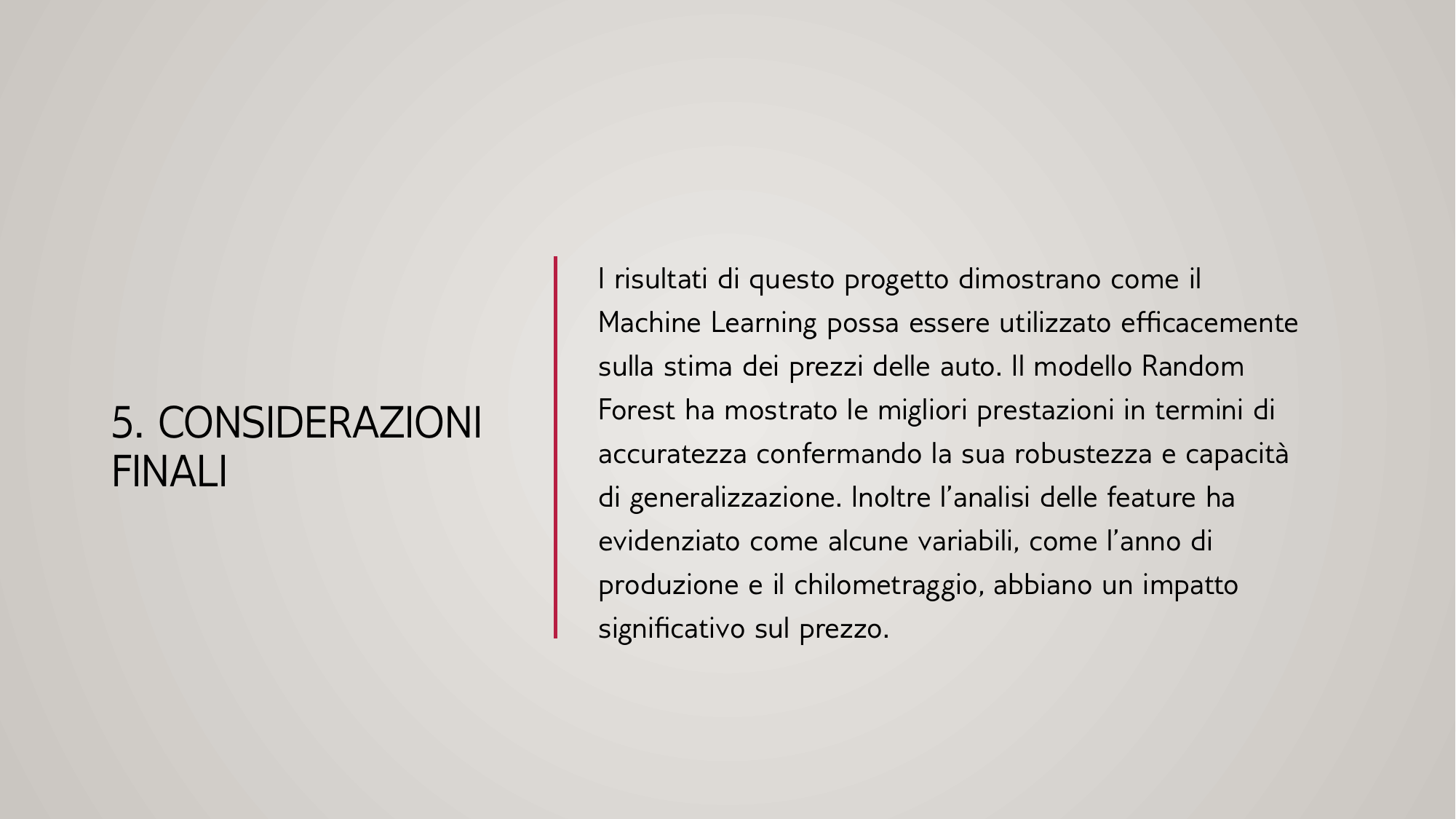

# 5. CONSIDERAZIONI FINALI
I risultati di questo progetto dimostrano come il Machine Learning possa essere utilizzato efficacemente sulla stima dei prezzi delle auto. Il modello Random Forest ha mostrato le migliori prestazioni in termini di accuratezza confermando la sua robustezza e capacità di generalizzazione. Inoltre l’analisi delle feature ha evidenziato come alcune variabili, come l’anno di produzione e il chilometraggio, abbiano un impatto significativo sul prezzo.